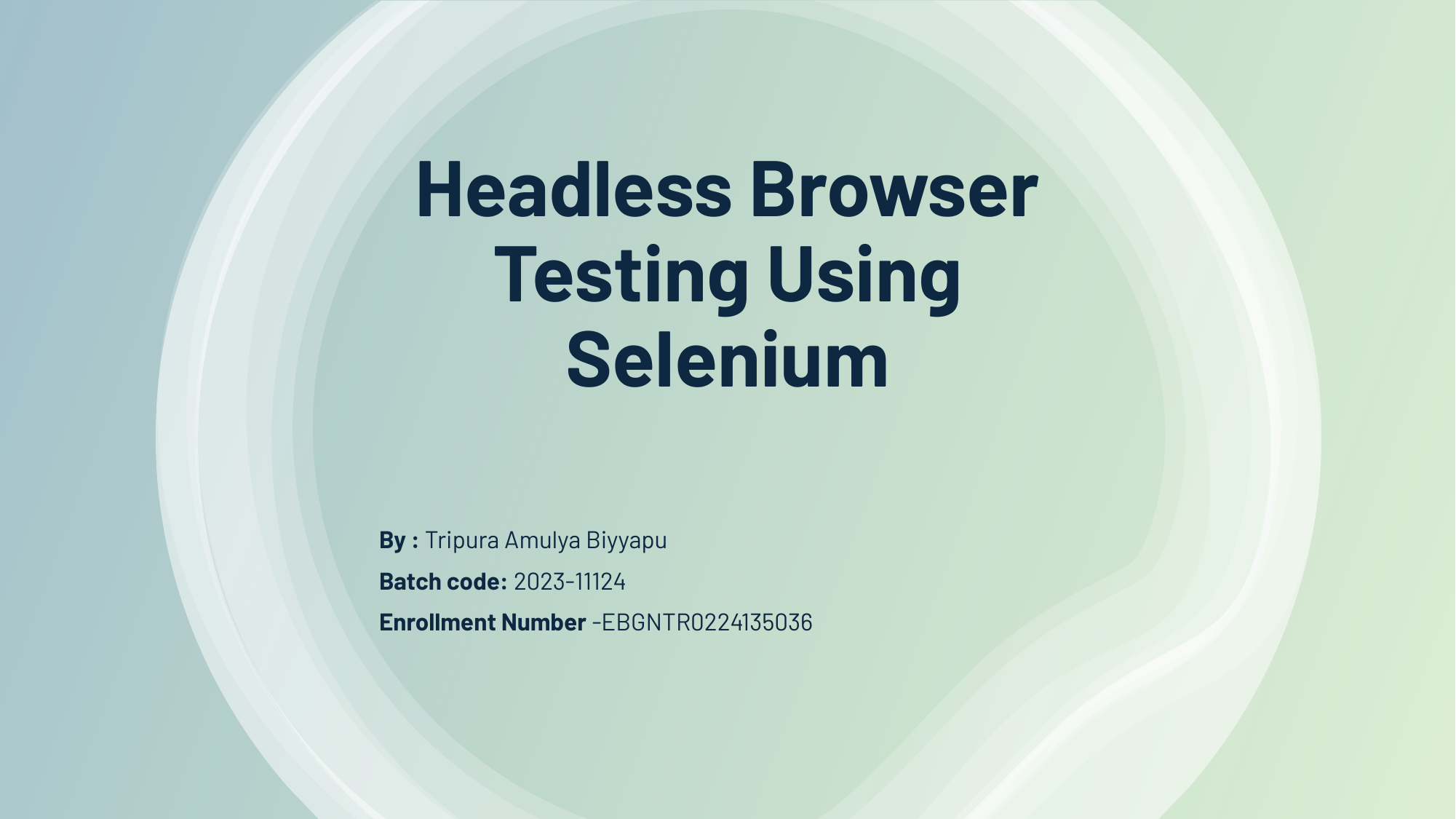

# Headless Browser Testing Using Selenium
By : Tripura Amulya Biyyapu
Batch code: 2023-11124
Enrollment Number -EBGNTR0224135036